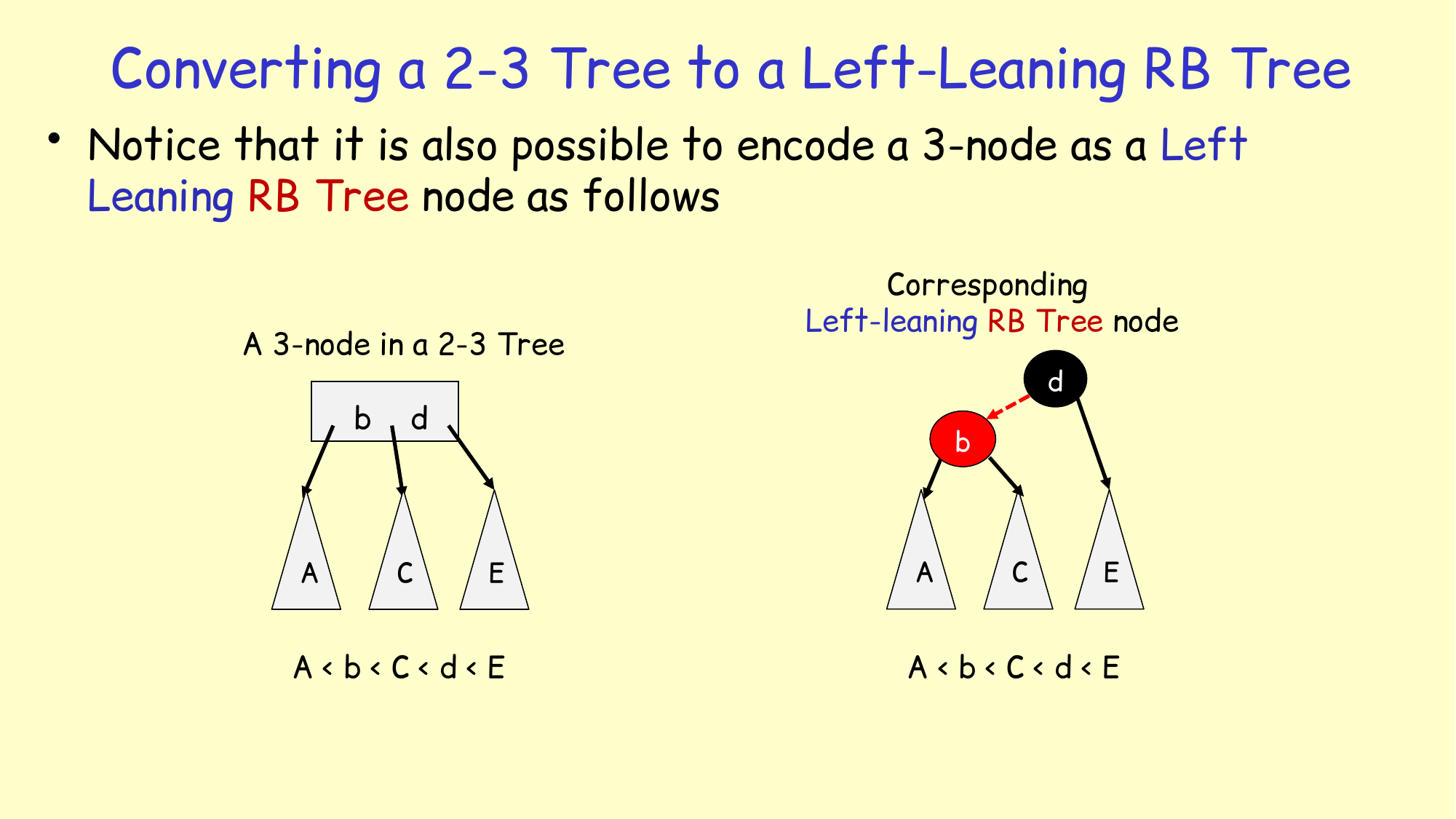

# Converting a 2-3 Tree to a Left-Leaning RB Tree
Notice that it is also possible to encode a 3-node as a Left Leaning RB Tree node as follows
Corresponding
Left-leaning RB Tree node
A 3-node in a 2-3 Tree
d

b
d
b
A
C
E
A
C
E
A < b < C < d < E
A < b < C < d < E